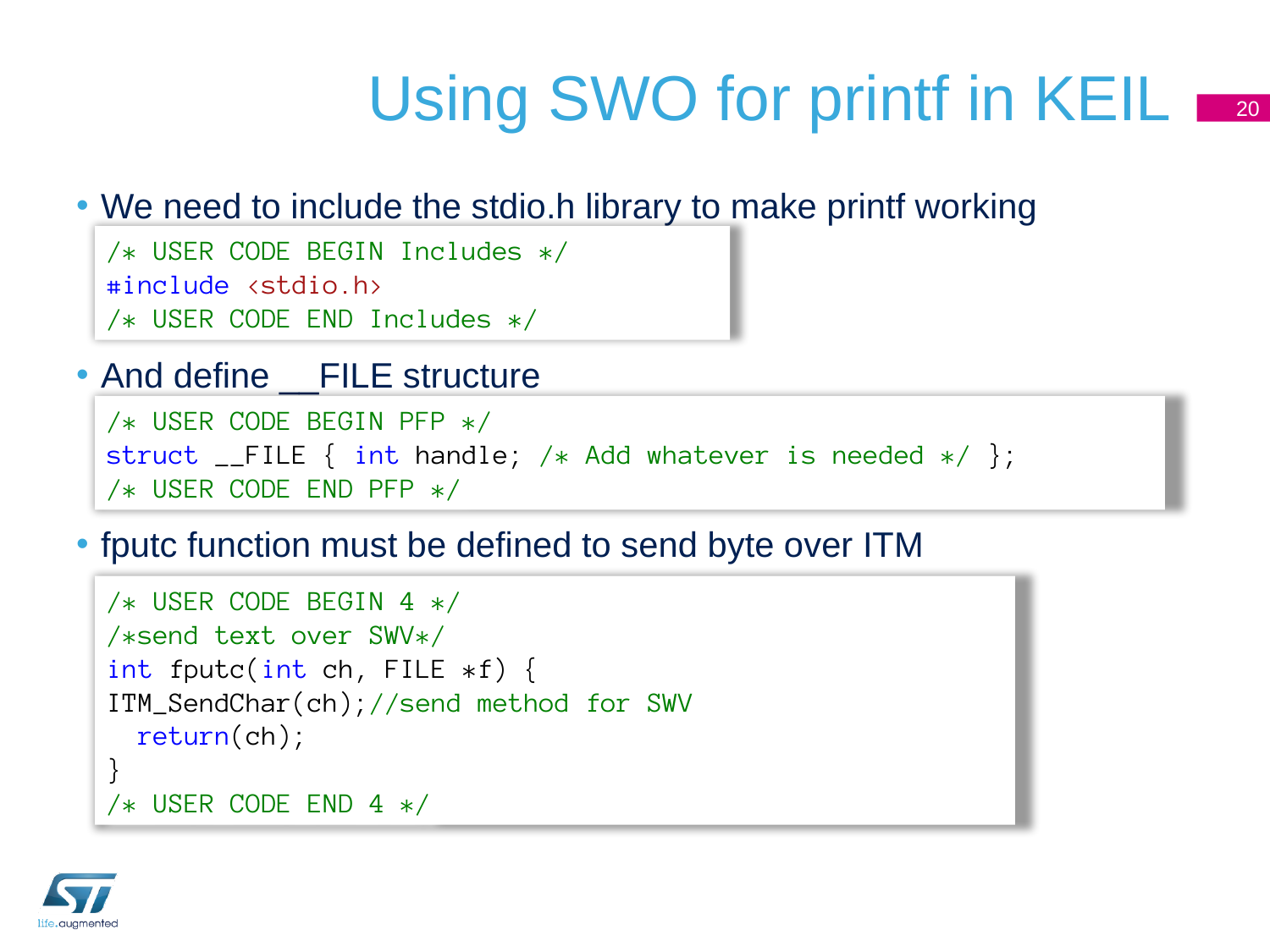

# Using SWO for printf in KEIL
20
We need to include the stdio.h library to make printf working

And define __FILE structure

fputc function must be defined to send byte over ITM

/* USER CODE BEGIN Includes */
#include <stdio.h>
/* USER CODE END Includes */
/* USER CODE BEGIN PFP */
struct __FILE { int handle; /* Add whatever is needed */ };
/* USER CODE END PFP */
/* USER CODE BEGIN 4 */
/*send text over SWV*/
int fputc(int ch, FILE *f) {
ITM_SendChar(ch);//send method for SWV
  return(ch);
}
/* USER CODE END 4 */